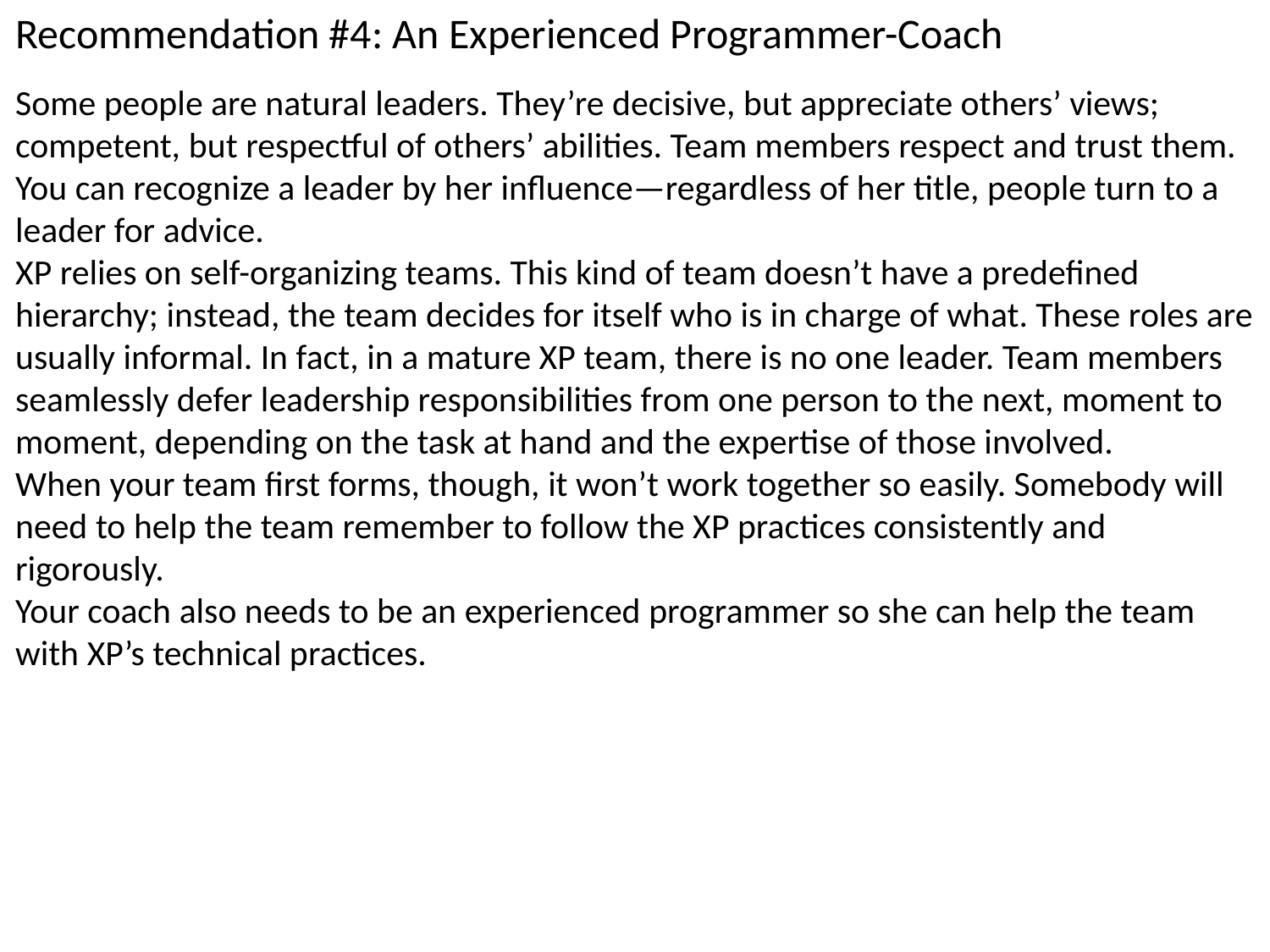

Recommendation #4: An Experienced Programmer-Coach
Some people are natural leaders. They’re decisive, but appreciate others’ views; competent, but respectful of others’ abilities. Team members respect and trust them. You can recognize a leader by her influence—regardless of her title, people turn to a leader for advice.
XP relies on self-organizing teams. This kind of team doesn’t have a predefined hierarchy; instead, the team decides for itself who is in charge of what. These roles are usually informal. In fact, in a mature XP team, there is no one leader. Team members seamlessly defer leadership responsibilities from one person to the next, moment to moment, depending on the task at hand and the expertise of those involved.
When your team first forms, though, it won’t work together so easily. Somebody will need to help the team remember to follow the XP practices consistently and rigorously.
Your coach also needs to be an experienced programmer so she can help the team with XP’s technical practices.